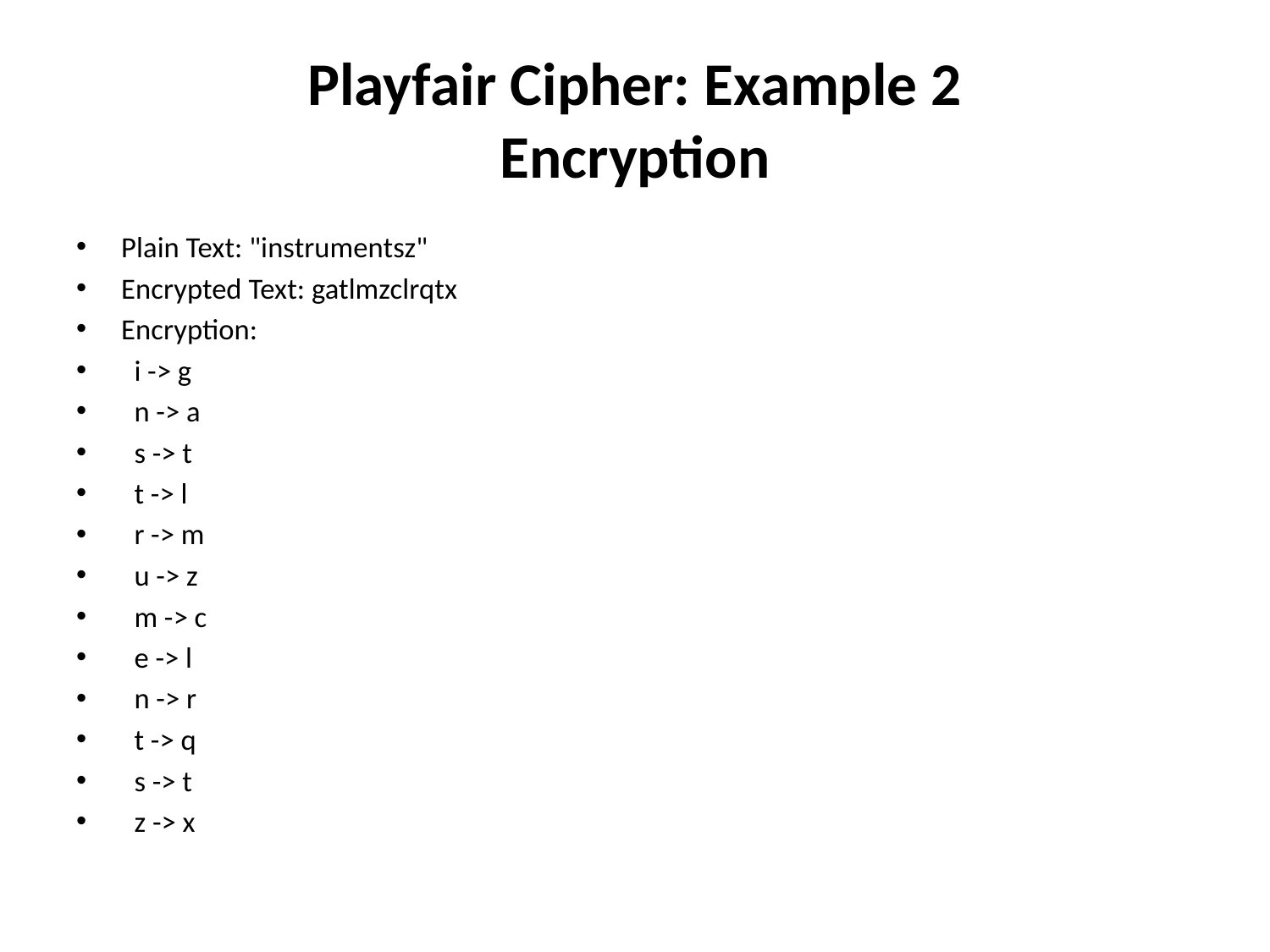

# Playfair Cipher: Example 2 Encryption
Plain Text: "instrumentsz"
Encrypted Text: gatlmzclrqtx
Encryption:
  i -> g
  n -> a
  s -> t
  t -> l
  r -> m
  u -> z
  m -> c
  e -> l
  n -> r
  t -> q
  s -> t
  z -> x